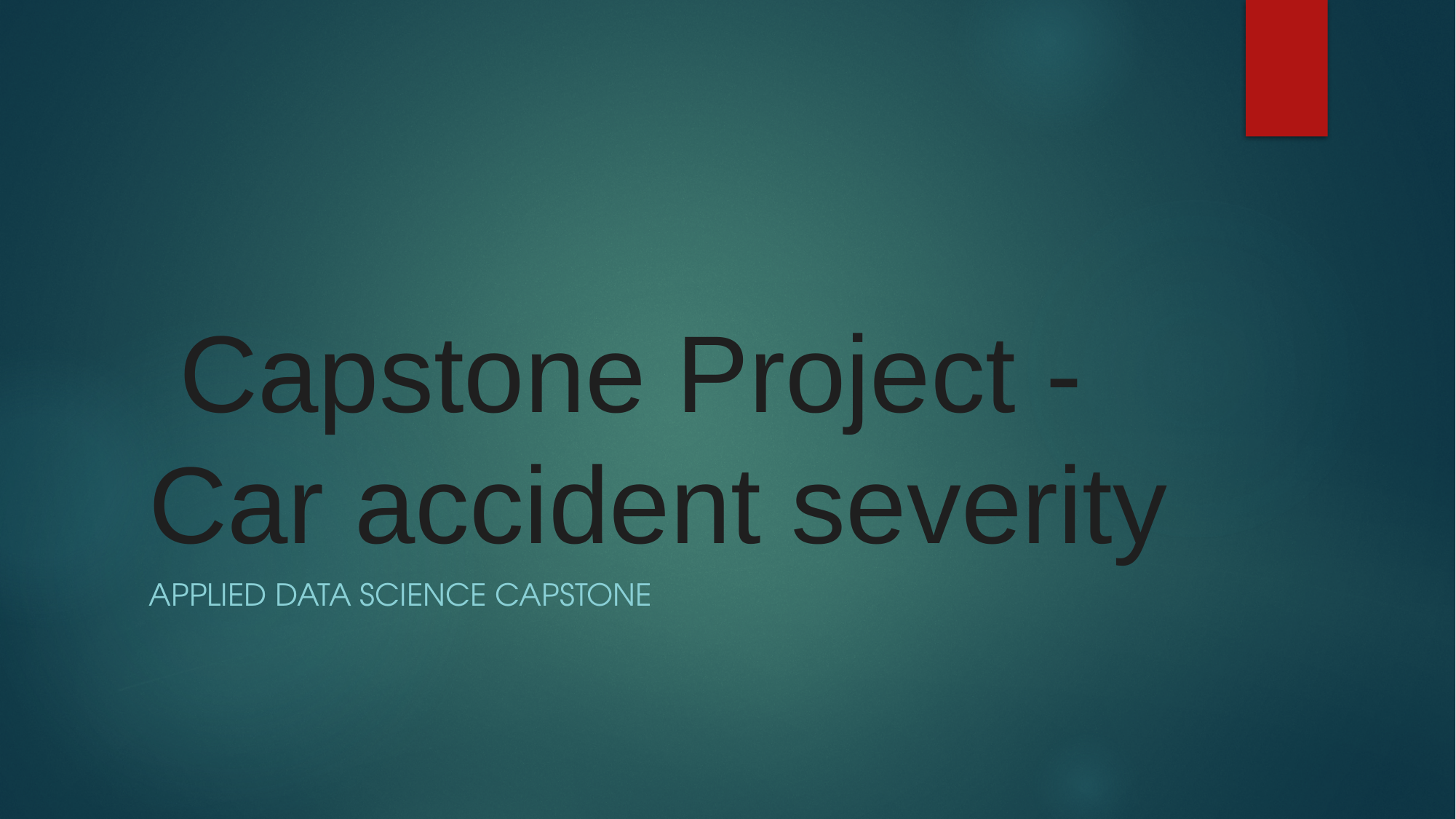

# Capstone Project - Car accident severity
Applied Data Science Capstone